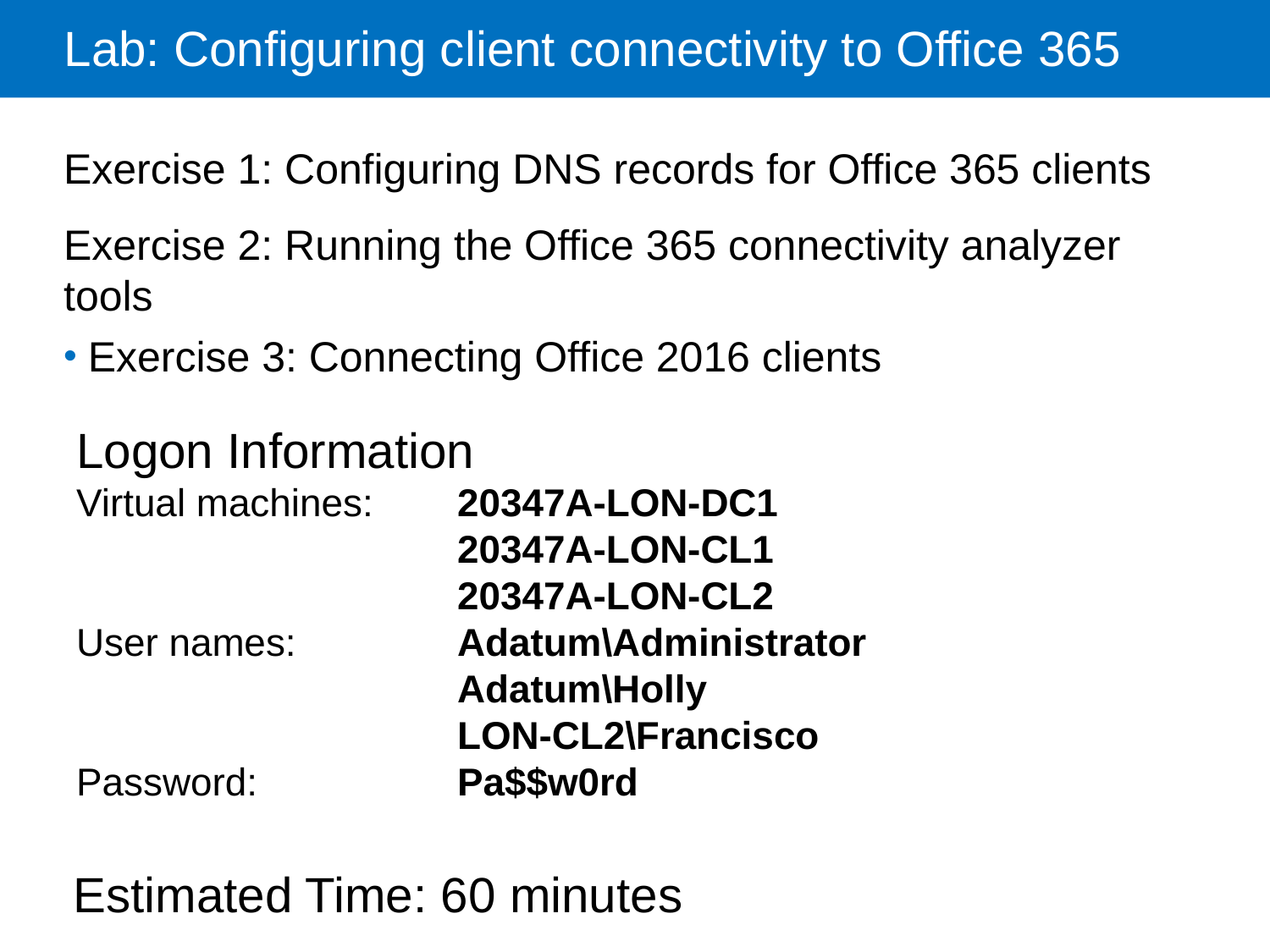

# Lab: Configuring client connectivity to Office 365
Exercise 1: Configuring DNS records for Office 365 clients
Exercise 2: Running the Office 365 connectivity analyzer tools
Exercise 3: Connecting Office 2016 clients
Logon Information
Virtual machines: 	20347A-LON-DC1
			20347A-LON-CL1
			20347A-LON-CL2
User names: 		Adatum\Administrator					Adatum\Holly
			LON-CL2\Francisco
Password: 		Pa$$w0rd

Estimated Time: 60 minutes